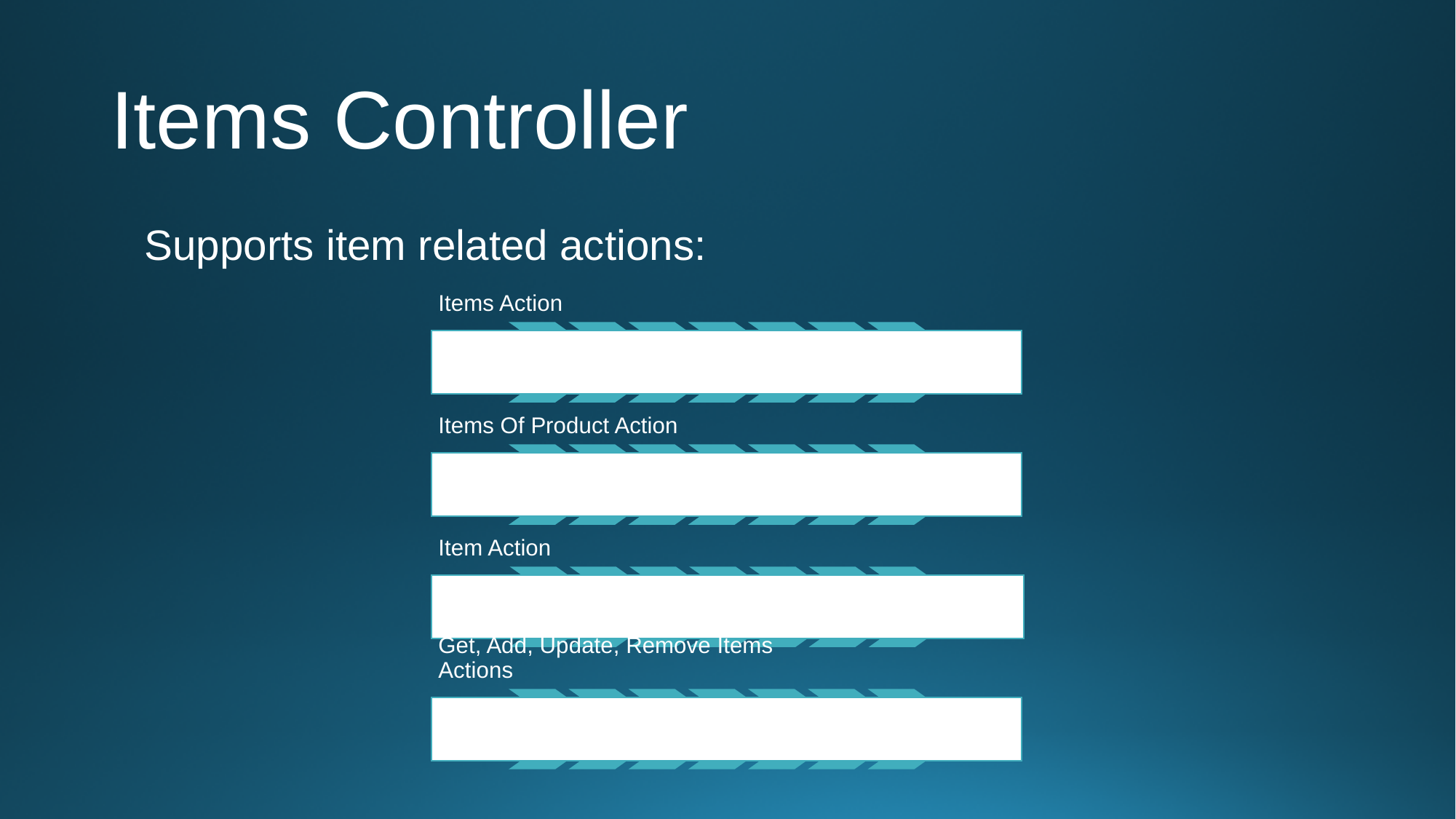

# Items Controller
Supports item related actions:

Items Action
gets all existing Items
Items Of Product Action
gets all existing products of specified Product
Item Action
gets a specified item
Get, Add, Update, Remove Items Actions
gets an existing item, adds a new item, updates an existing item, removes an existing item